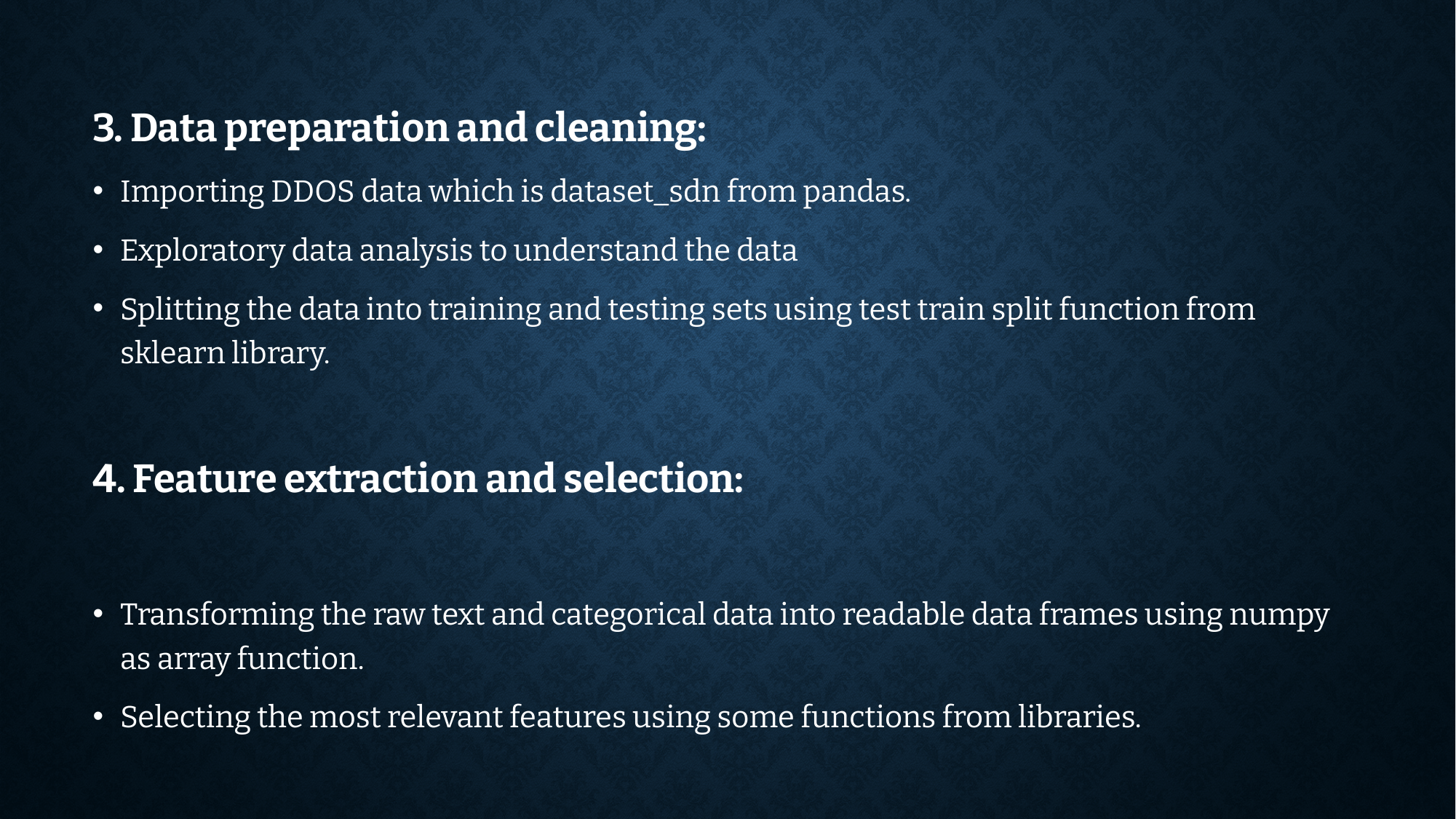

3. Data preparation and cleaning:
Importing DDOS data which is dataset_sdn from pandas.
Exploratory data analysis to understand the data
Splitting the data into training and testing sets using test train split function from sklearn library.

4. Feature extraction and selection:

Transforming the raw text and categorical data into readable data frames using numpy as array function.
Selecting the most relevant features using some functions from libraries.